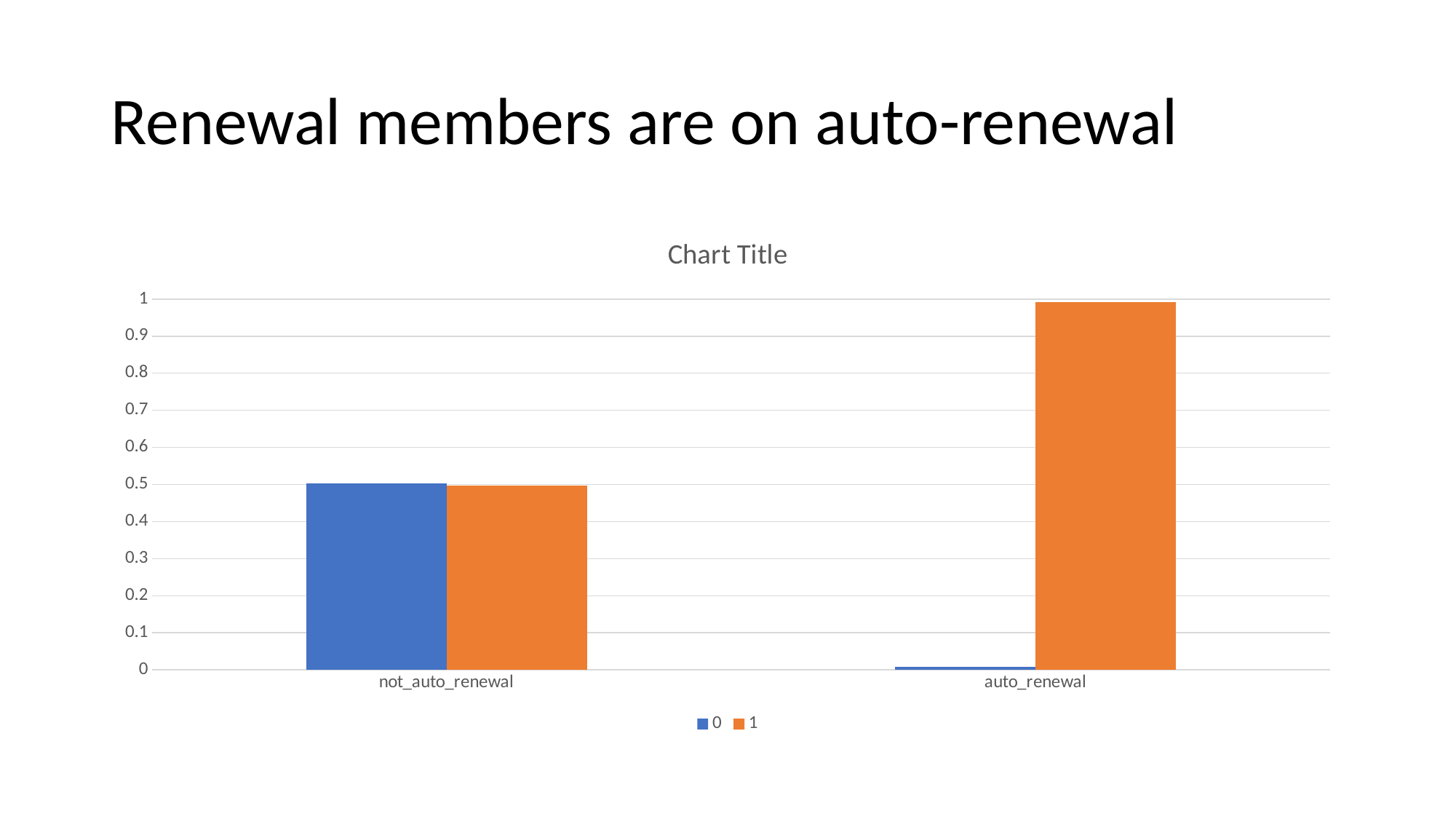

# Renewal members are on auto-renewal

### Chart: Chart Title

| Category | 0 | 1 |
|---|---|---|
| not_auto_renewal | 0.5033990581272785 | 0.49660094187272147 |
| auto_renewal | 0.00728995057660626 | 0.9927100494233937 |